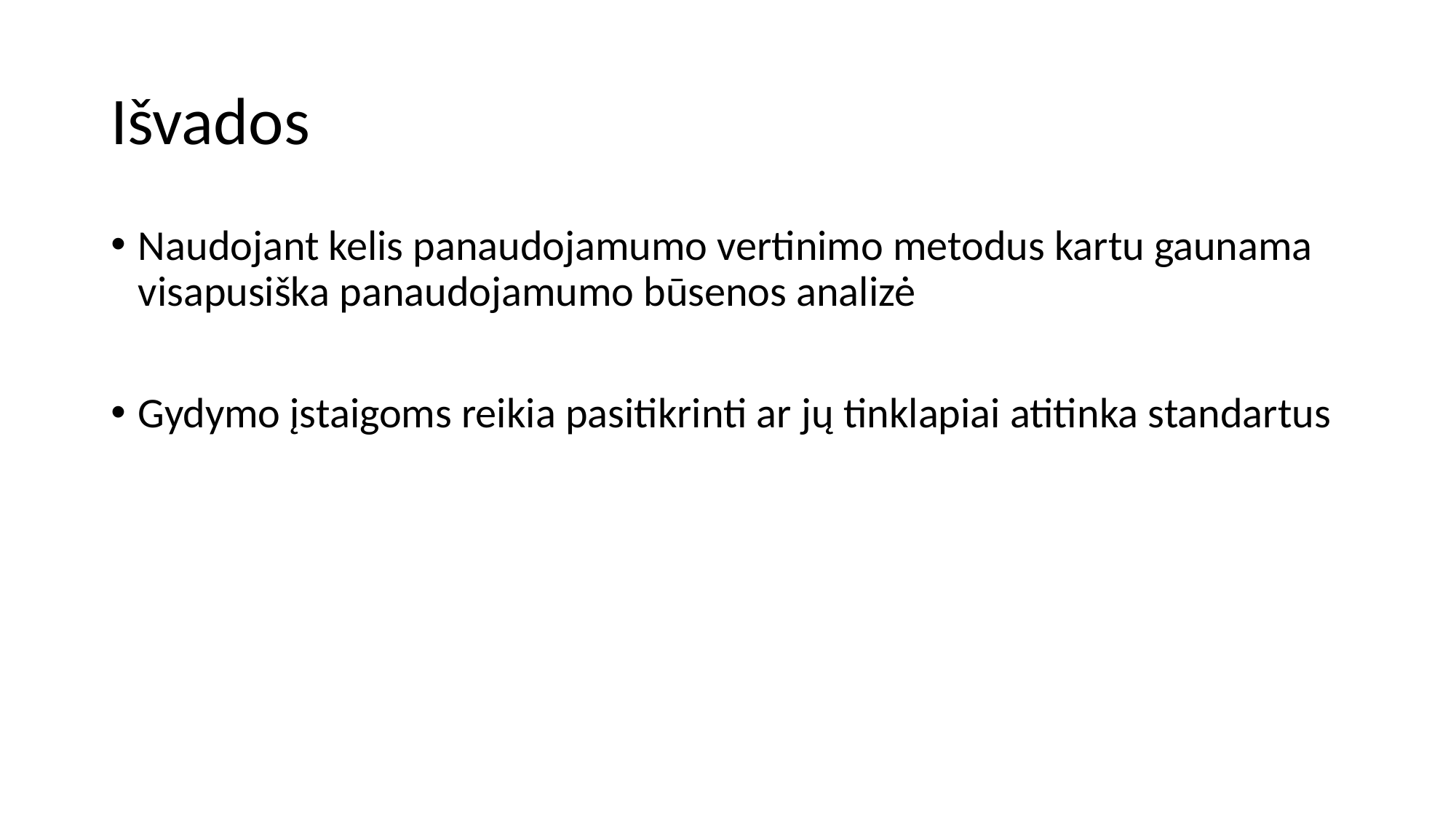

# Išvados
Naudojant kelis panaudojamumo vertinimo metodus kartu gaunama visapusiška panaudojamumo būsenos analizė

Gydymo įstaigoms reikia pasitikrinti ar jų tinklapiai atitinka standartus